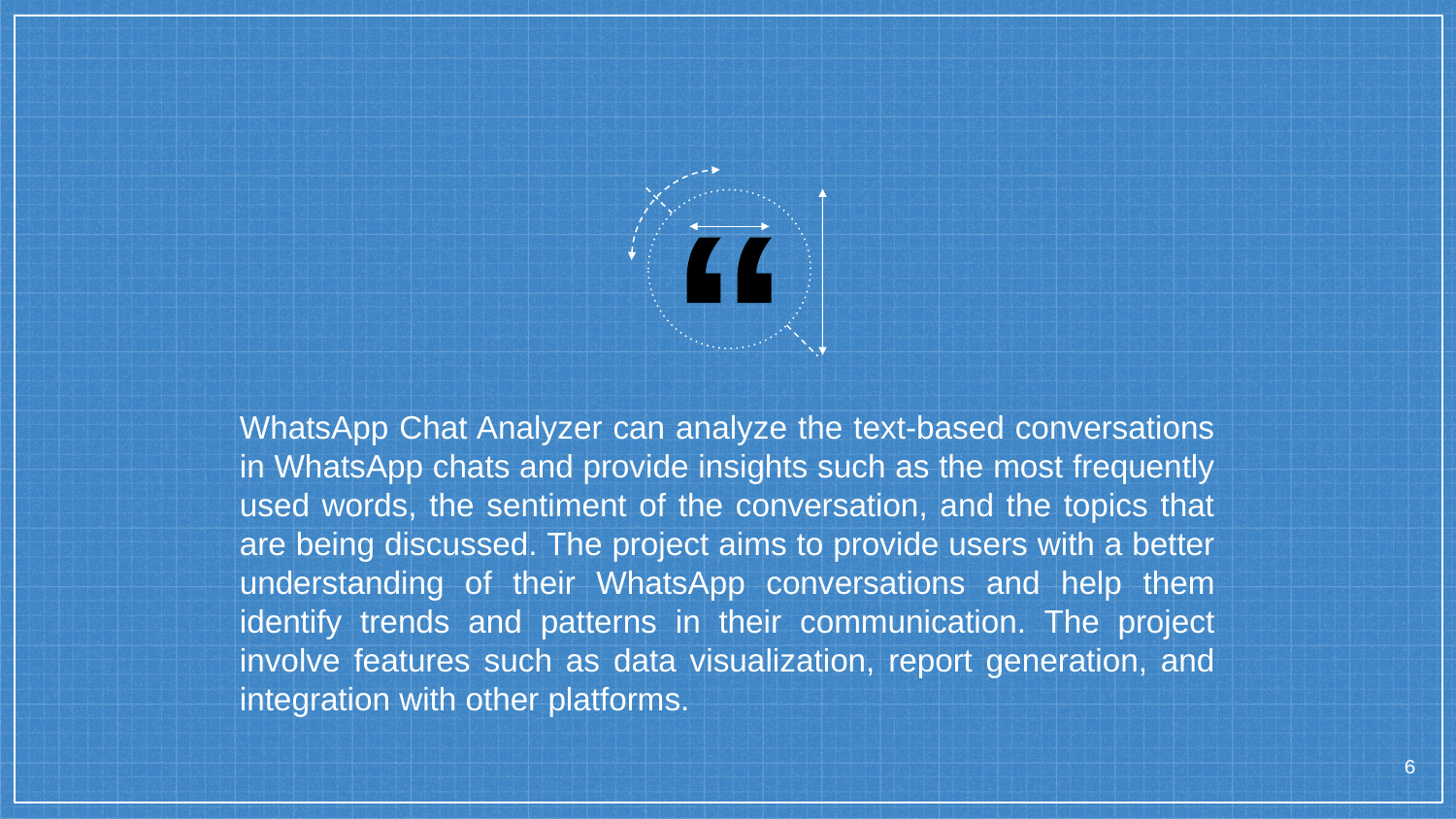

WhatsApp Chat Analyzer can analyze the text-based conversations in WhatsApp chats and provide insights such as the most frequently used words, the sentiment of the conversation, and the topics that are being discussed. The project aims to provide users with a better understanding of their WhatsApp conversations and help them identify trends and patterns in their communication. The project involve features such as data visualization, report generation, and integration with other platforms.
6